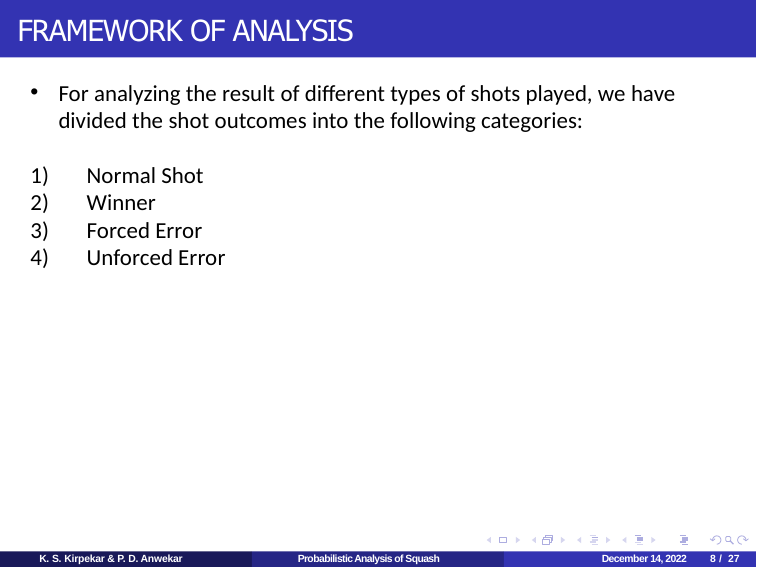

# FRAMEWORK OF ANALYSIS
For analyzing the result of different types of shots played, we have divided the shot outcomes into the following categories:

Normal Shot
Winner
Forced Error
Unforced Error

K. S. Kirpekar & P. D. Anwekar
Probabilistic Analysis of Squash
December 14, 2022
8 / 27